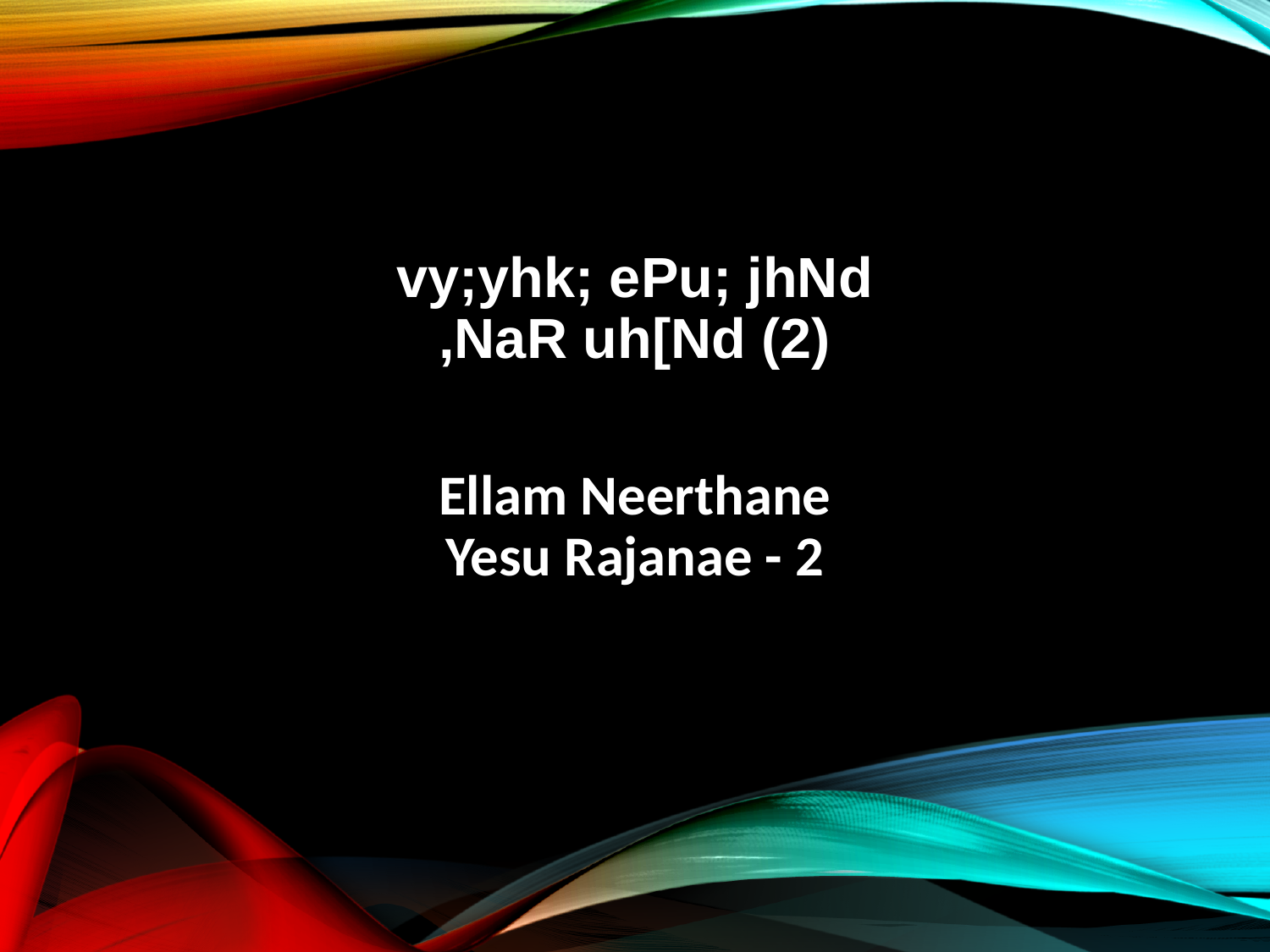

vy;yhk; ePu; jhNd
,NaR uh[Nd (2)

Ellam Neerthane
Yesu Rajanae - 2